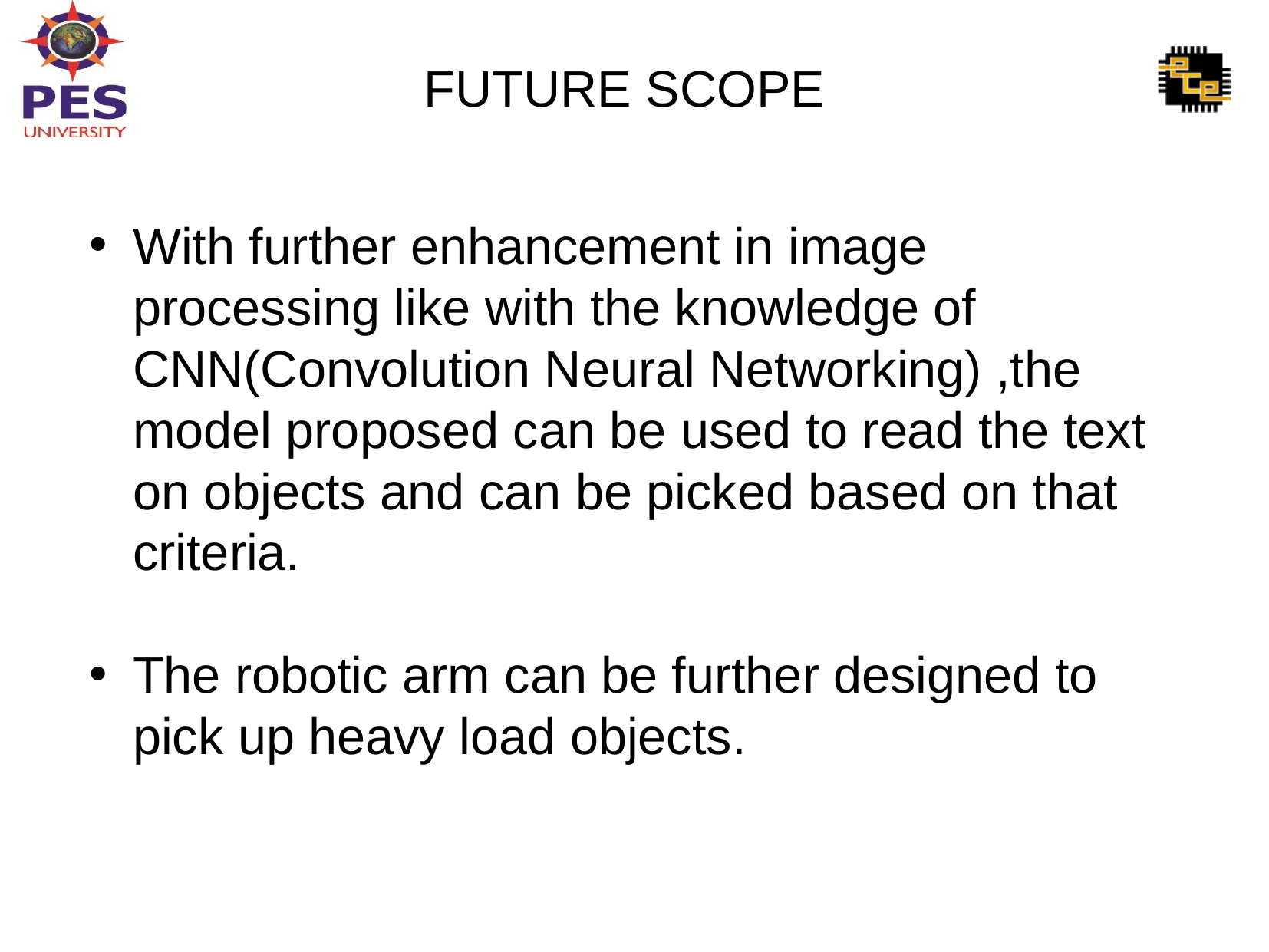

FUTURE SCOPE
With further enhancement in image processing like with the knowledge of CNN(Convolution Neural Networking) ,the model proposed can be used to read the text on objects and can be picked based on that criteria.

The robotic arm can be further designed to pick up heavy load objects.